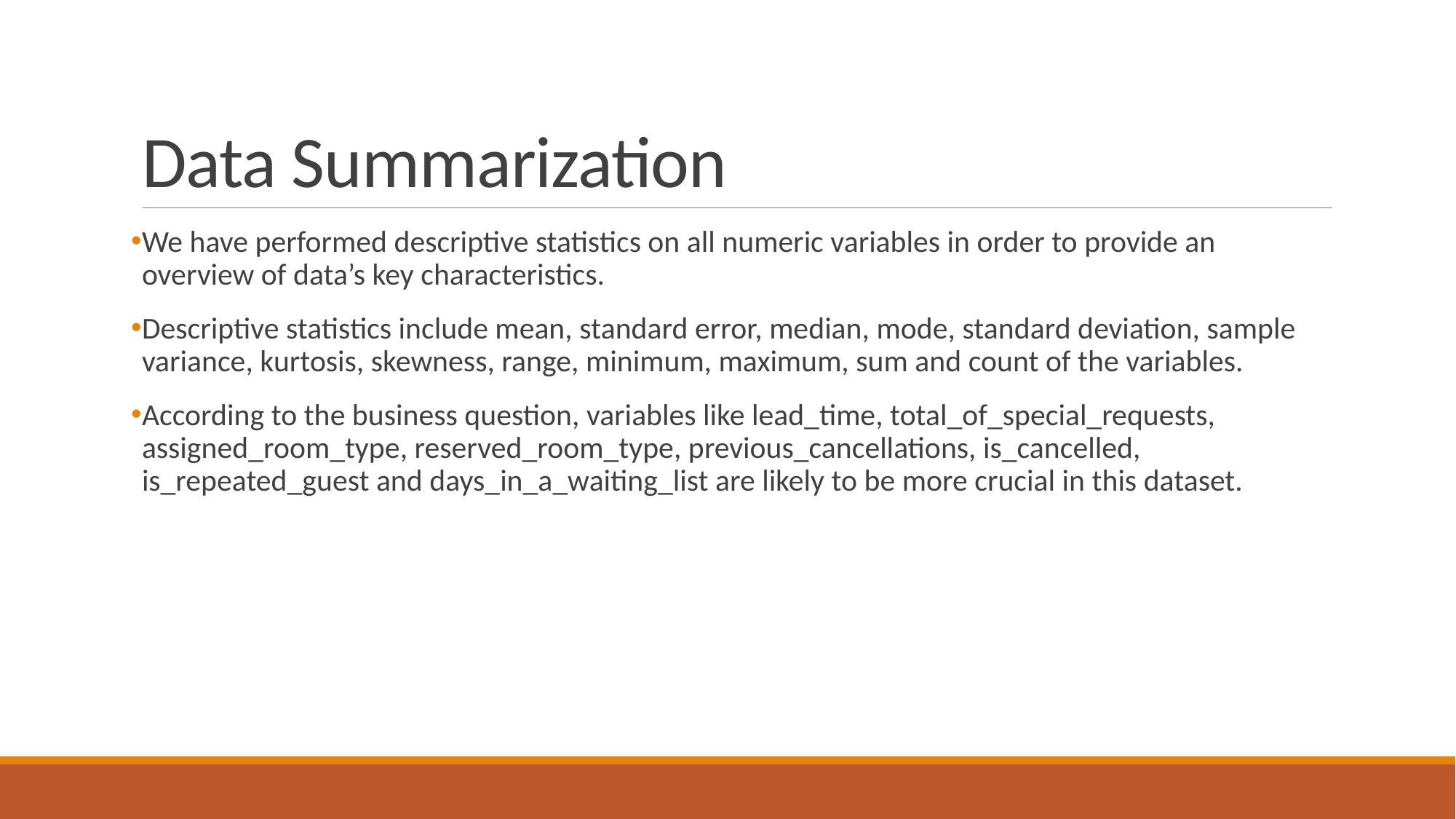

# Data Summarization
We have performed descriptive statistics on all numeric variables in order to provide an overview of data’s key characteristics.
Descriptive statistics include mean, standard error, median, mode, standard deviation, sample variance, kurtosis, skewness, range, minimum, maximum, sum and count of the variables.
According to the business question, variables like lead_time, total_of_special_requests, assigned_room_type, reserved_room_type, previous_cancellations, is_cancelled, is_repeated_guest and days_in_a_waiting_list are likely to be more crucial in this dataset.